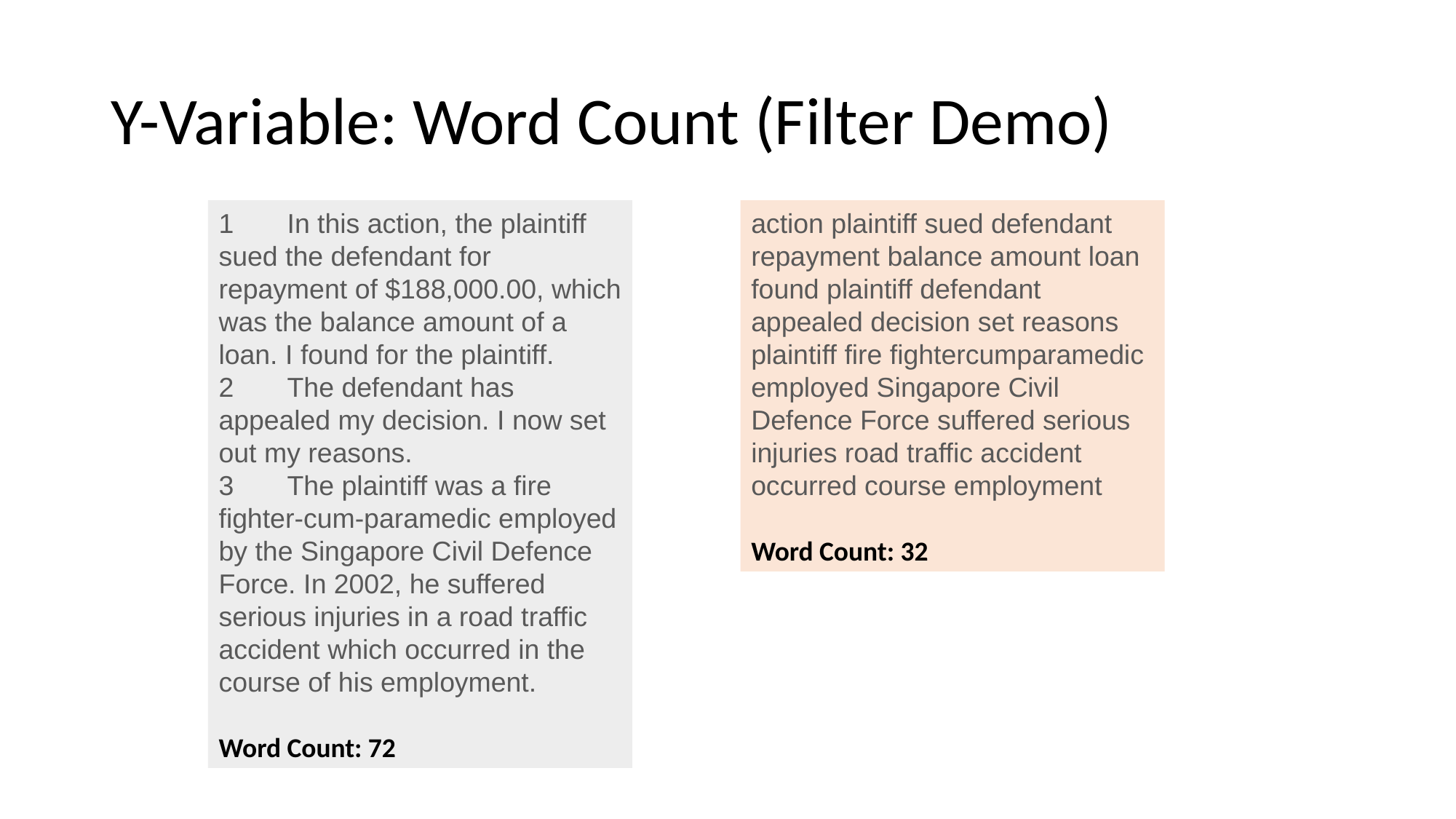

# Y-Variable: Word Count (Filter Demo)
1       In this action, the plaintiff sued the defendant for repayment of $188,000.00, which was the balance amount of a loan. I found for the plaintiff.
2       The defendant has appealed my decision. I now set out my reasons.
3       The plaintiff was a fire fighter-cum-paramedic employed by the Singapore Civil Defence Force. In 2002, he suffered serious injuries in a road traffic accident which occurred in the course of his employment.

Word Count: 72
action plaintiff sued defendant repayment balance amount loan found plaintiff defendant appealed decision set reasons plaintiff fire fightercumparamedic employed Singapore Civil Defence Force suffered serious injuries road traffic accident occurred course employment

Word Count: 32